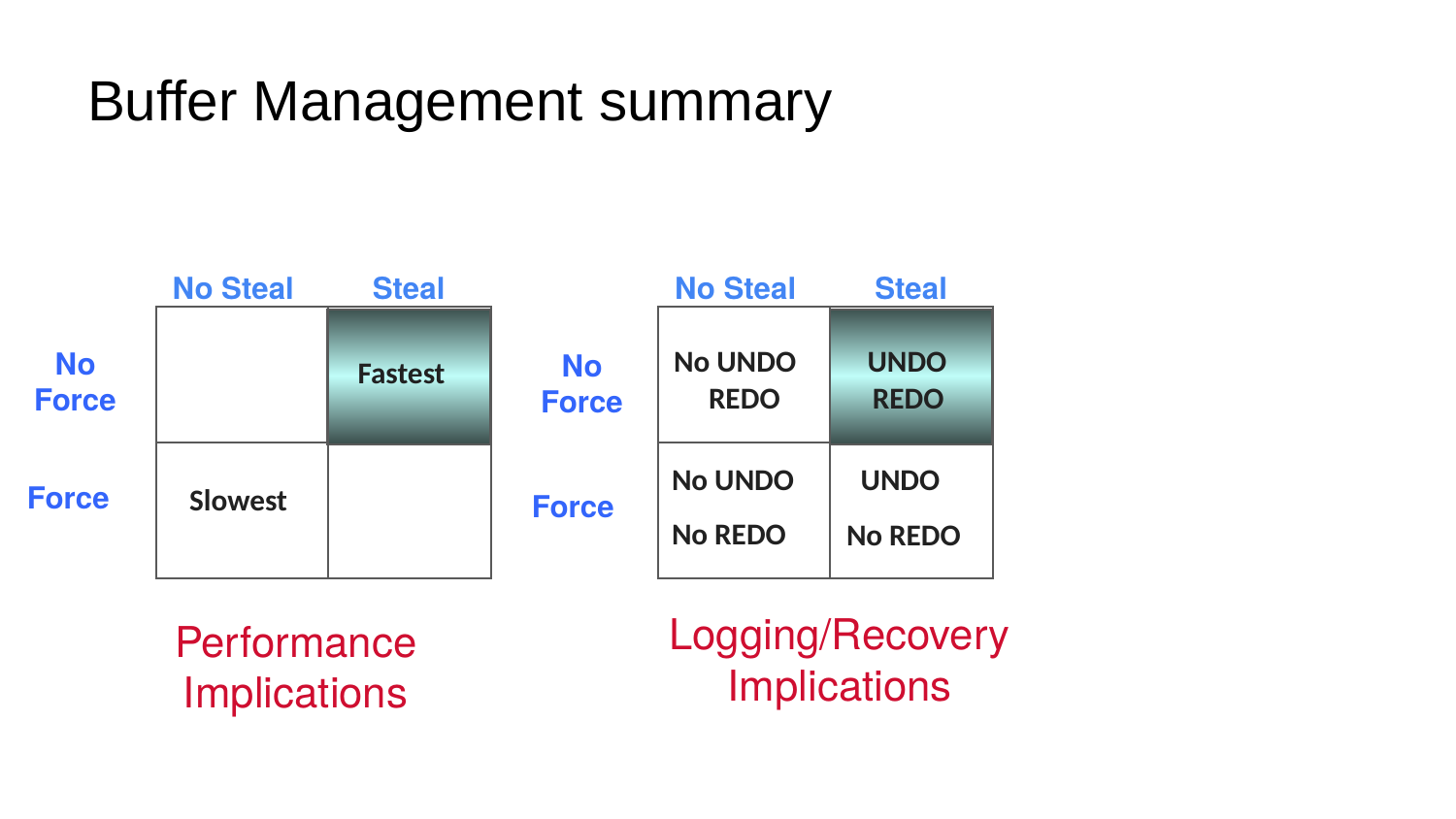

# Buffer Management summary
No Steal
Steal

No
Force
Fastest
Force
Slowest
Performance
Implications
No Steal
Steal

No UNDO
 UNDO
No
Force
REDO
REDO
No UNDO
 UNDO
Force
No REDO
No REDO
Logging/Recovery
Implications